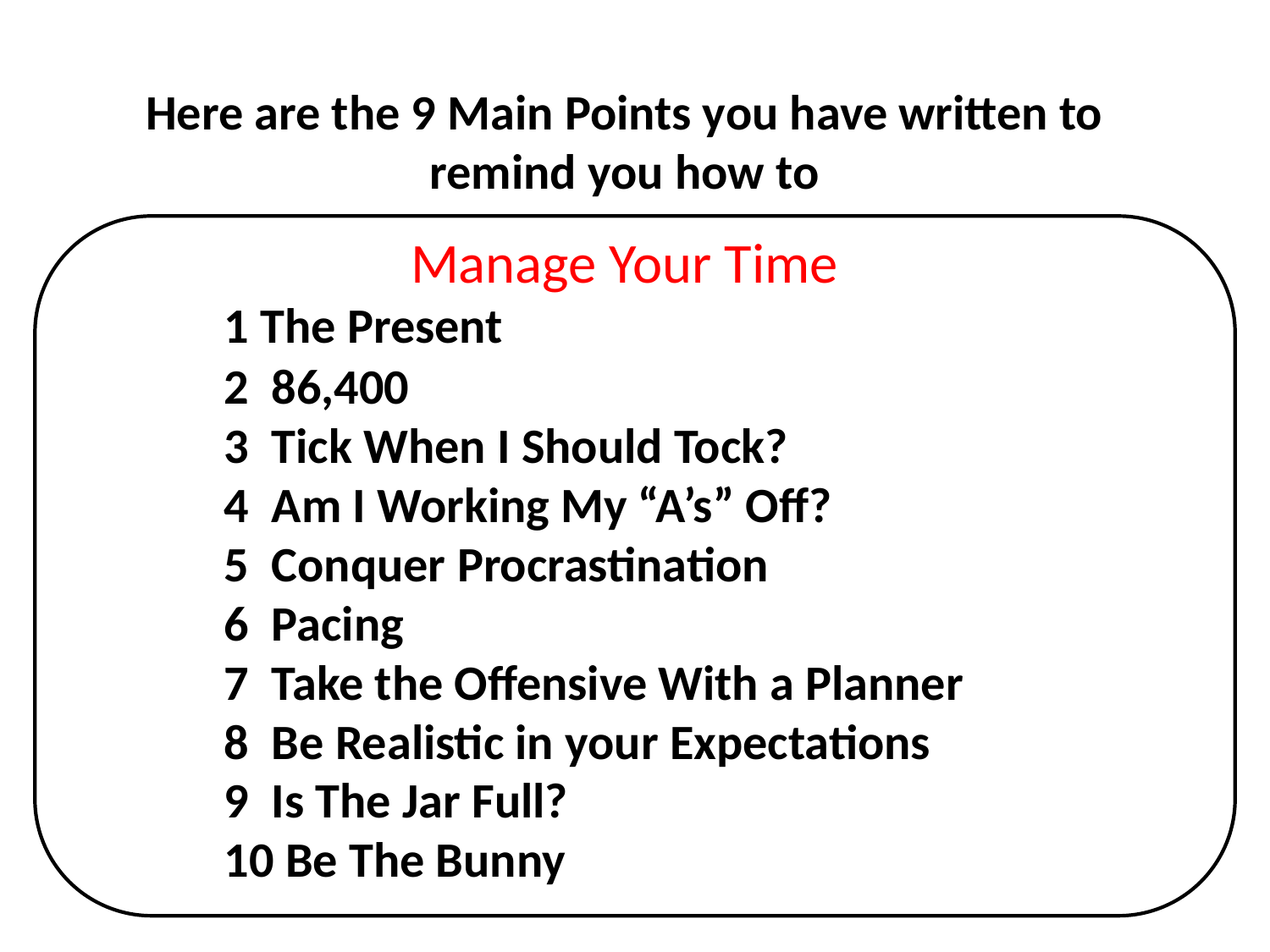

Here are the 9 Main Points you have written to remind you how to
Manage Your Time

# 1 The Present 2  86,400 3  Tick When I Should Tock? 4  Am I Working My “A’s” Off? 5  Conquer Procrastination 6  Pacing 7  Take the Offensive With a Planner 8  Be Realistic in your Expectations 9  Is The Jar Full? 10 Be The Bunny